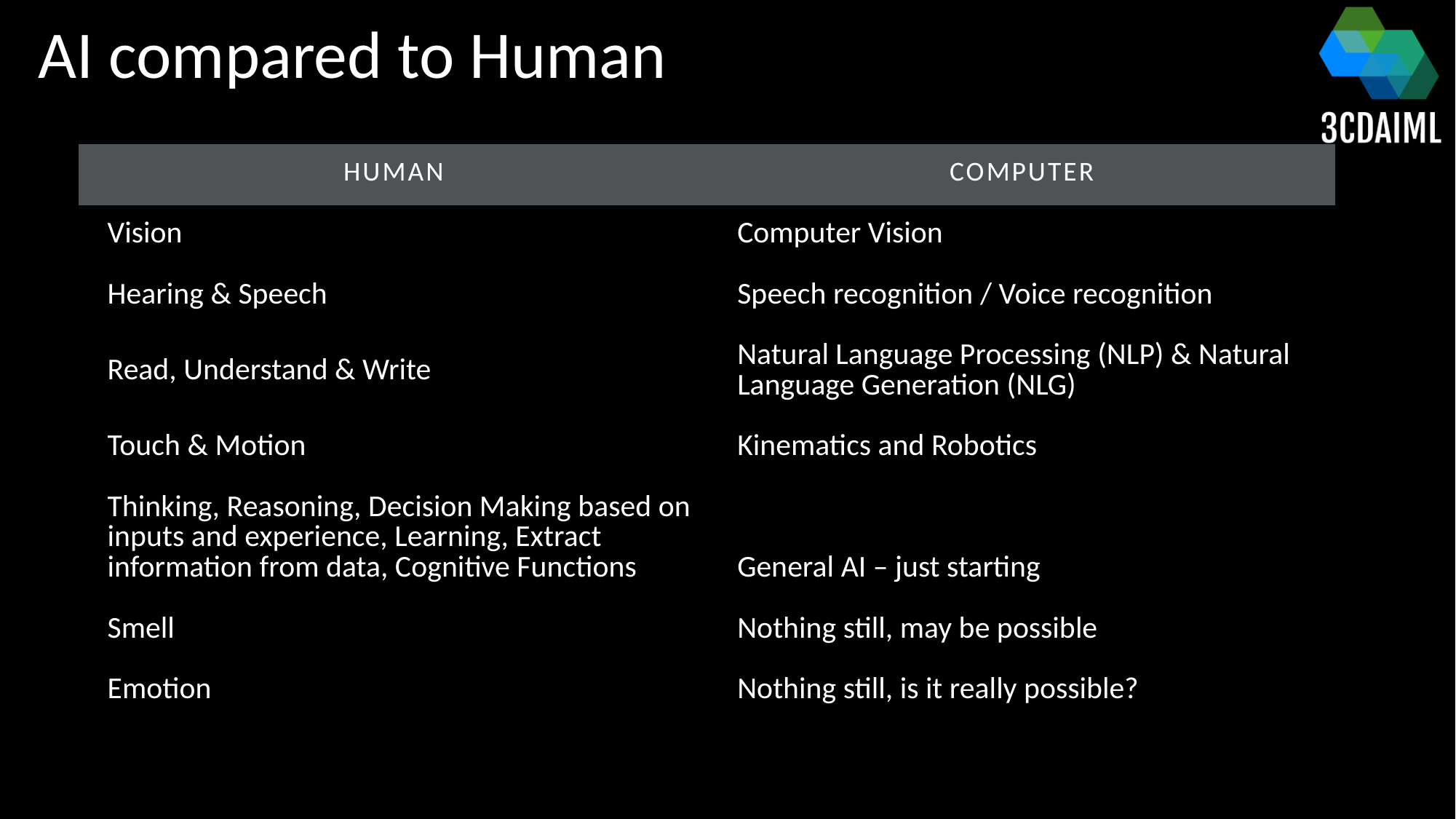

AI compared to Human
| Human | Computer |
| --- | --- |
| Vision | Computer Vision |
| Hearing & Speech | Speech recognition / Voice recognition |
| Read, Understand & Write | Natural Language Processing (NLP) & Natural Language Generation (NLG) |
| Touch & Motion | Kinematics and Robotics |
| Thinking, Reasoning, Decision Making based on inputs and experience, Learning, Extract information from data, Cognitive Functions | General AI – just starting |
| Smell | Nothing still, may be possible |
| Emotion | Nothing still, is it really possible? |